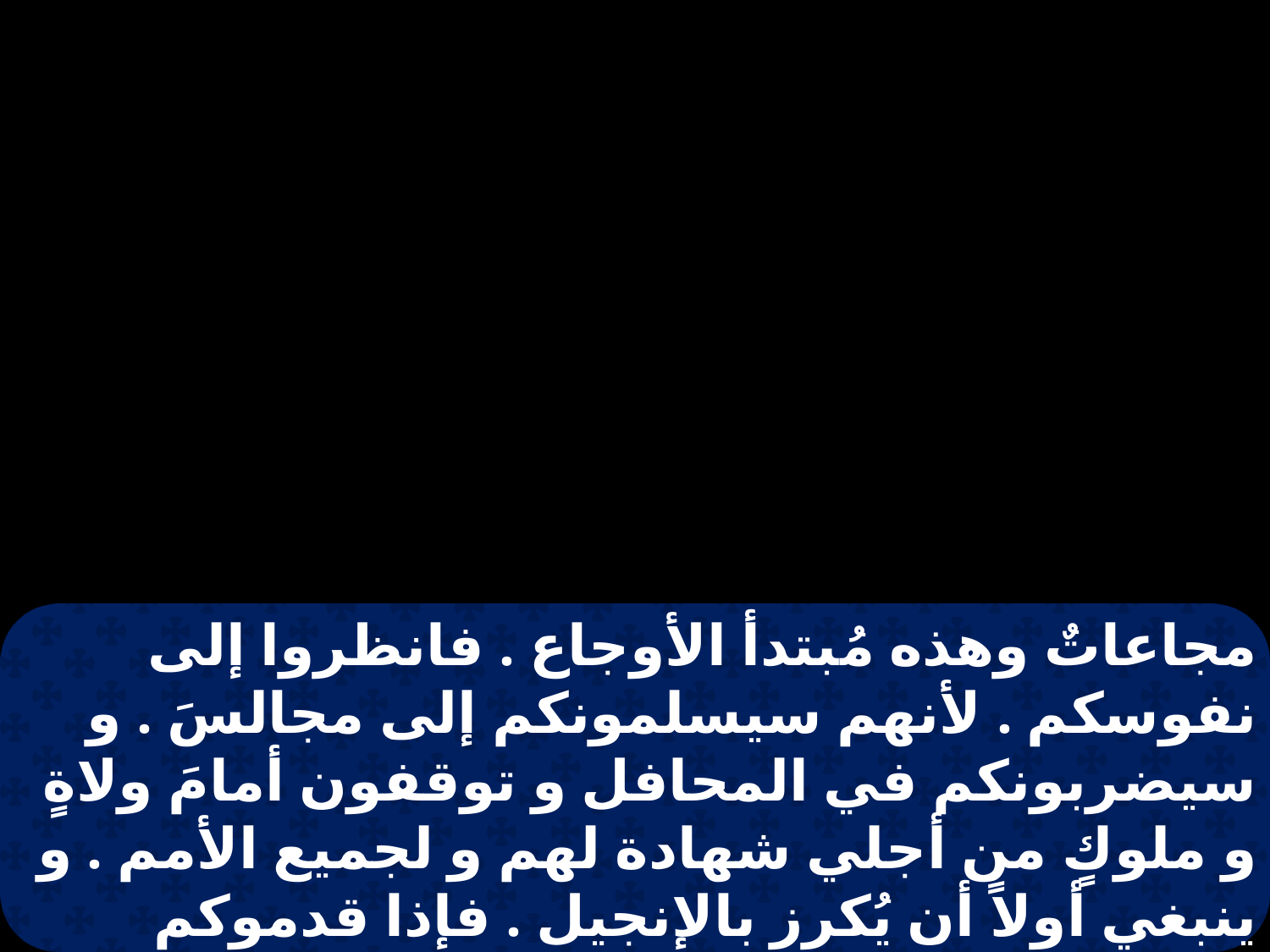

مجاعاتٌ وهذه مُبتدأ الأوجاع . فانظروا إلى نفوسكم . لأنهم سيسلمونكم إلى مجالسَ . و سيضربونكم في المحافل و توقفون أمامَ ولاةٍ و ملوكٍ من أجلي شهادة لهم و لجميع الأمم . و ينبغي أولاً أن يُكرز بالإنجيل . فإذا قدموكم ليسلموكم فلا تهتموا من